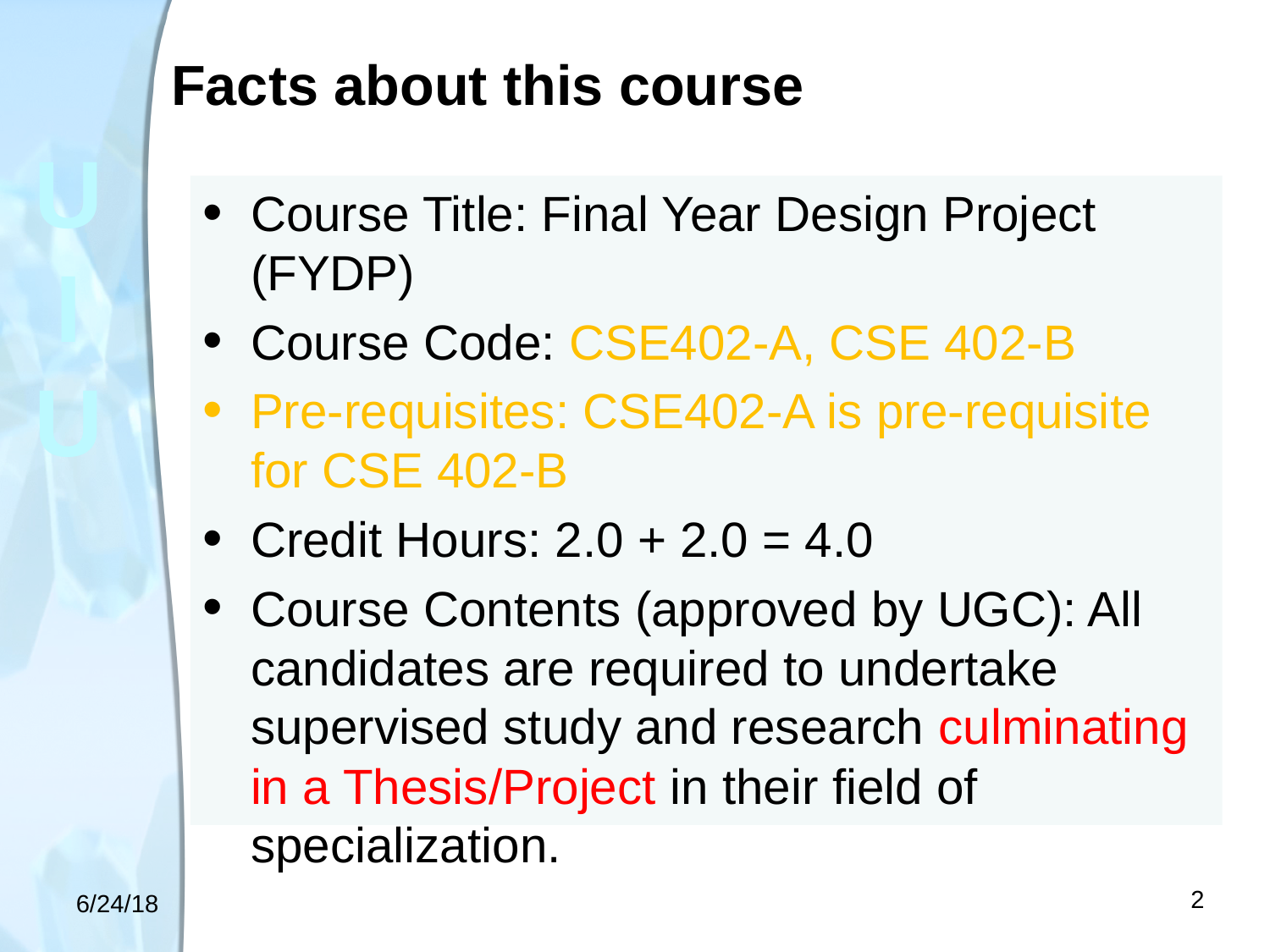

Facts about this course
Course Title: Final Year Design Project (FYDP)
Course Code: CSE402-A, CSE 402-B
Pre-requisites: CSE402-A is pre-requisite for CSE 402-B
Credit Hours: 2.0 + 2.0 = 4.0
Course Contents (approved by UGC): All candidates are required to undertake supervised study and research culminating in a Thesis/Project in their field of specialization.

2
6/24/18